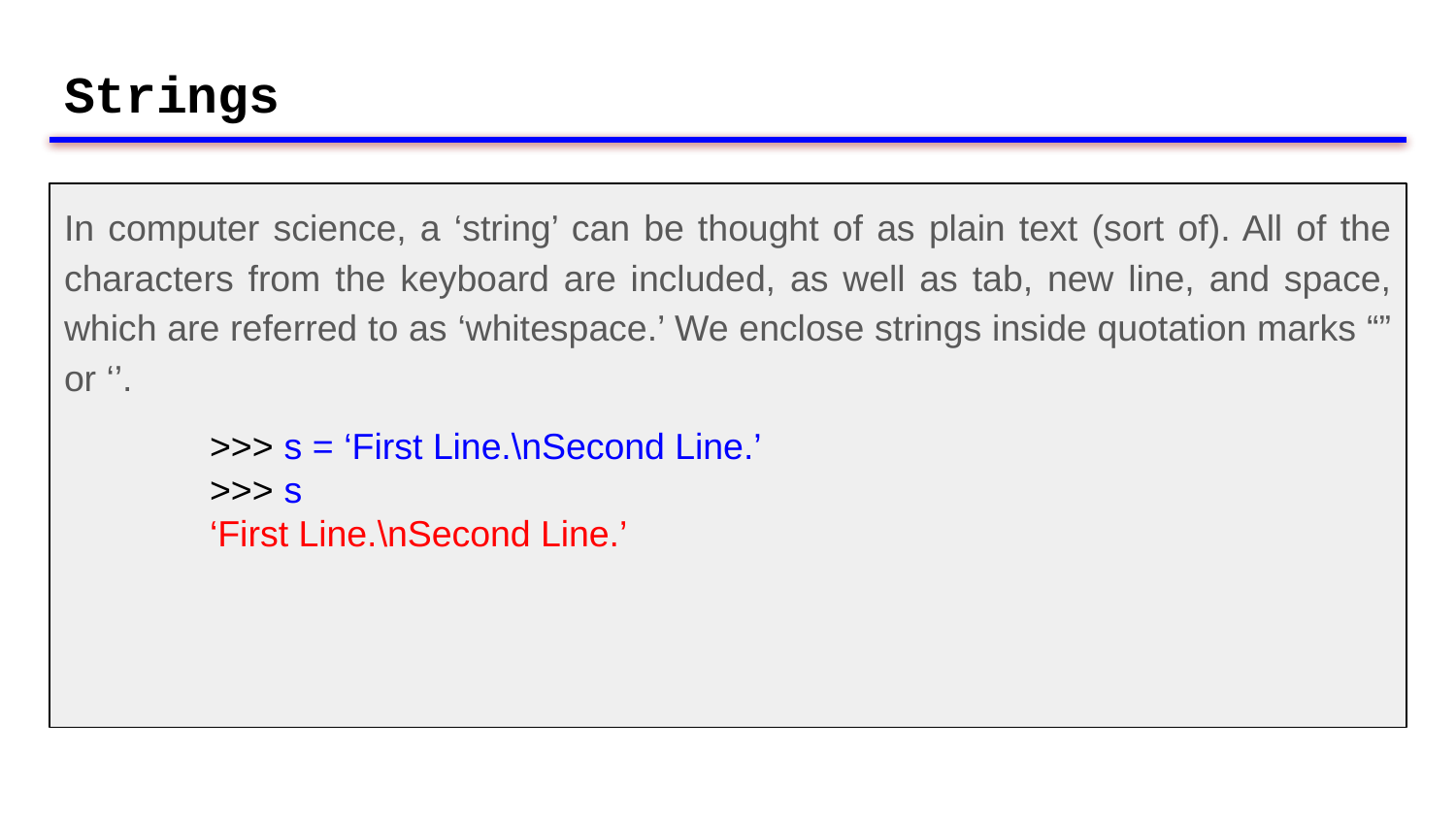

# Strings
In computer science, a ‘string’ can be thought of as plain text (sort of). All of the characters from the keyboard are included, as well as tab, new line, and space, which are referred to as ‘whitespace.’ We enclose strings inside quotation marks “” or ‘’.
	>>> s = ‘First Line.\nSecond Line.’
	>>> s
	‘First Line.\nSecond Line.’